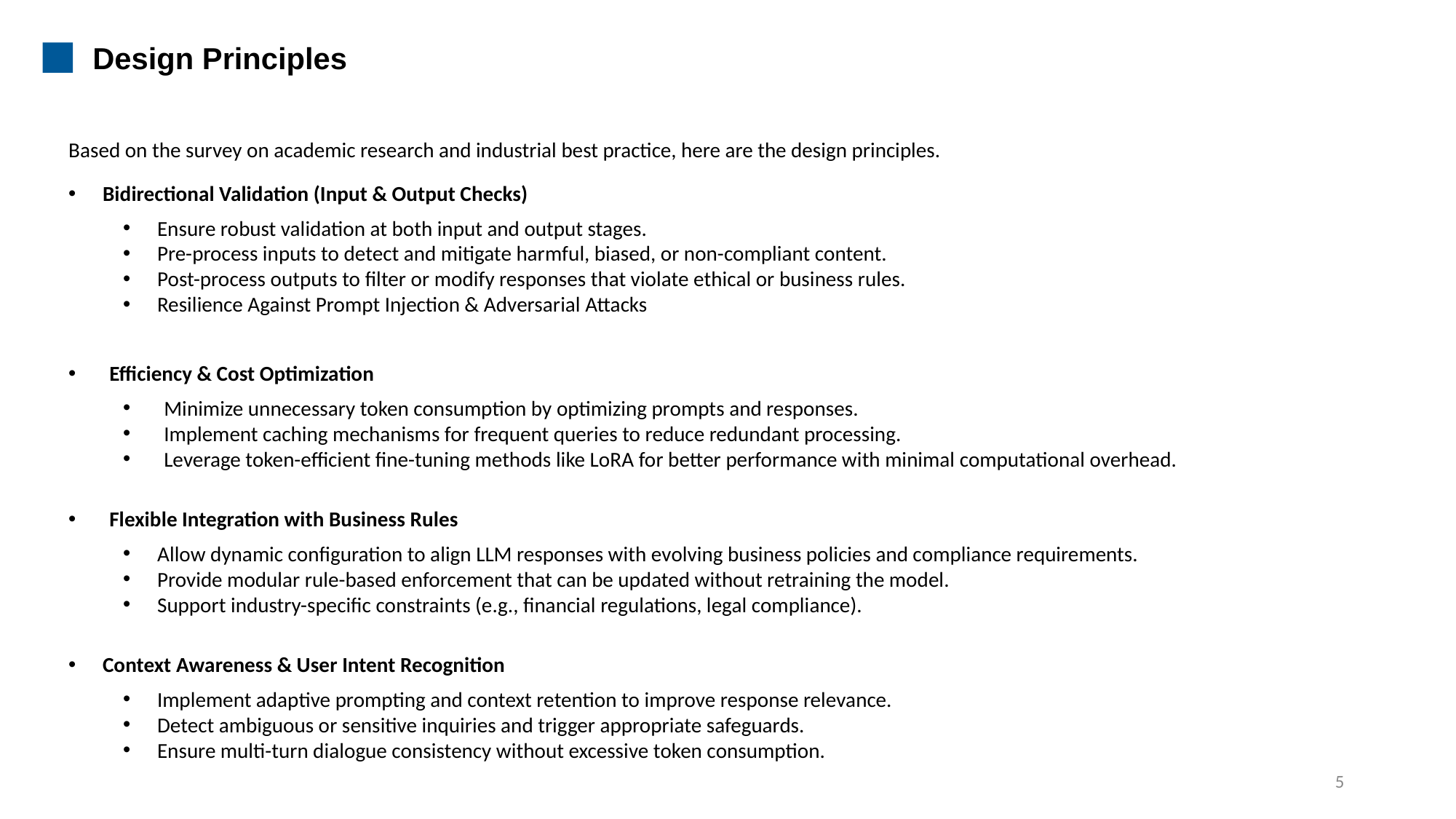

Design Principles

Based on the survey on academic research and industrial best practice, here are the design principles.
Bidirectional Validation (Input & Output Checks)
Ensure robust validation at both input and output stages.
Pre-process inputs to detect and mitigate harmful, biased, or non-compliant content.
Post-process outputs to filter or modify responses that violate ethical or business rules.
Resilience Against Prompt Injection & Adversarial Attacks

Efficiency & Cost Optimization
Minimize unnecessary token consumption by optimizing prompts and responses.
Implement caching mechanisms for frequent queries to reduce redundant processing.
Leverage token-efficient fine-tuning methods like LoRA for better performance with minimal computational overhead.

Flexible Integration with Business Rules
Allow dynamic configuration to align LLM responses with evolving business policies and compliance requirements.
Provide modular rule-based enforcement that can be updated without retraining the model.
Support industry-specific constraints (e.g., financial regulations, legal compliance).

Context Awareness & User Intent Recognition
Implement adaptive prompting and context retention to improve response relevance.
Detect ambiguous or sensitive inquiries and trigger appropriate safeguards.
Ensure multi-turn dialogue consistency without excessive token consumption.
5